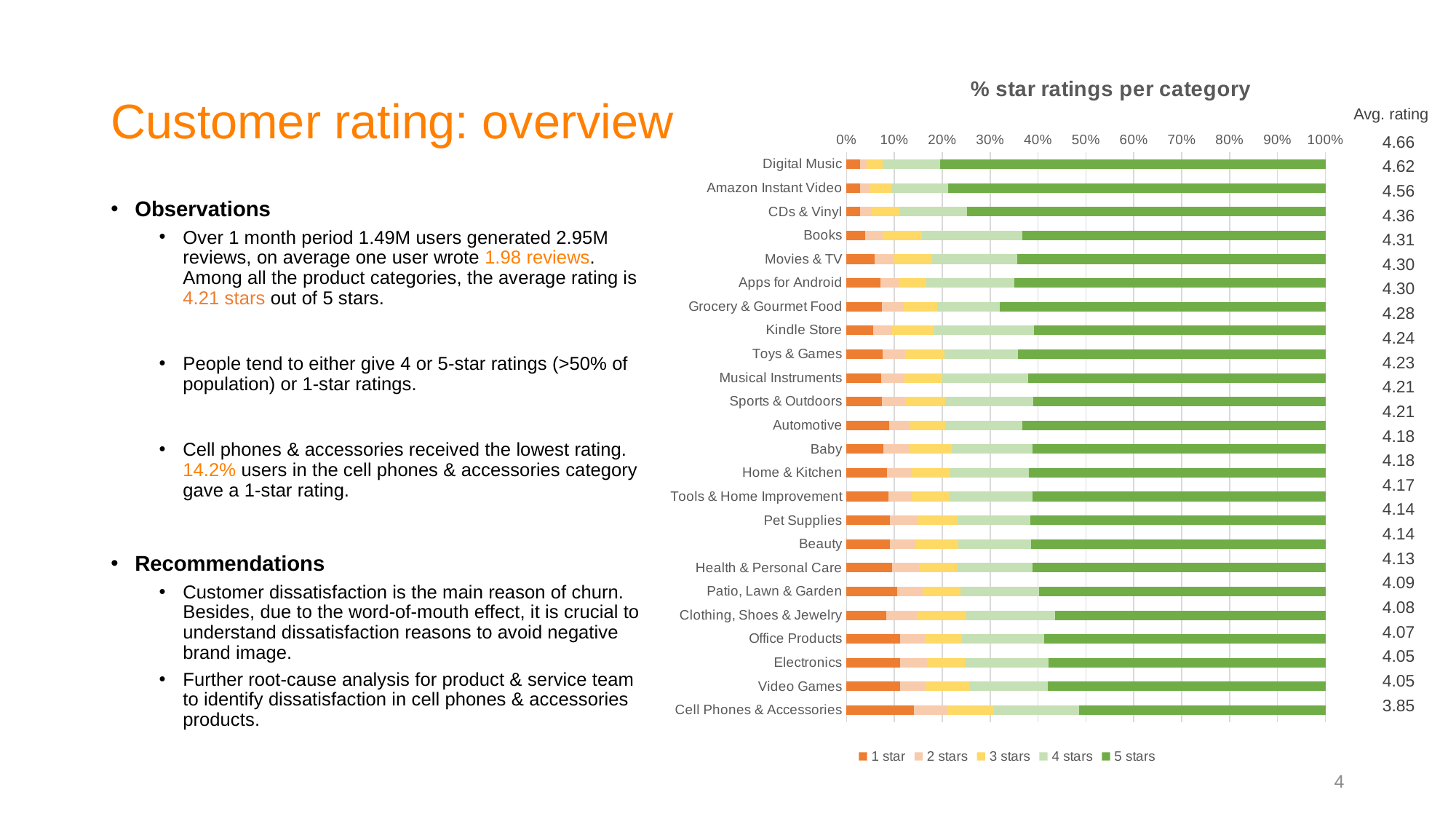

# Customer rating: overview

### Chart: % star ratings per category

| Category | 1 star | 2 stars | 3 stars | 4 stars | 5 stars |
|---|---|---|---|---|---|
| Digital Music | 358.0 | 187.0 | 434.0 | 1557.0 | 10414.0 |
| Amazon Instant Video | 105.0 | 80.0 | 165.0 | 442.0 | 2946.0 |
| CDs & Vinyl | 1150.0 | 1022.0 | 2328.0 | 5784.0 | 30545.0 |
| Books | 27222.0 | 25973.0 | 58804.0 | 148014.0 | 448390.0 |
| Movies & TV | 7757.0 | 5501.0 | 10544.0 | 23730.0 | 85727.0 |
| Apps for Android | 86.0 | 45.0 | 70.0 | 222.0 | 785.0 |
| Grocery & Gourmet Food | 3518.0 | 2178.0 | 3392.0 | 6253.0 | 32604.0 |
| Kindle Store | 100.0 | 70.0 | 152.0 | 373.0 | 1081.0 |
| Toys & Games | 5320.0 | 3297.0 | 5851.0 | 10827.0 | 45213.0 |
| Musical Instruments | 1215.0 | 818.0 | 1314.0 | 3014.0 | 10407.0 |
| Sports & Outdoors | 7214.0 | 4646.0 | 8155.0 | 17907.0 | 59237.0 |
| Automotive | 5186.0 | 2614.0 | 4259.0 | 9466.0 | 37065.0 |
| Baby | 2420.0 | 1709.0 | 2801.0 | 5326.0 | 19252.0 |
| Home & Kitchen | 13482.0 | 8271.0 | 12937.0 | 26269.0 | 98957.0 |
| Tools & Home Improvement | 6813.0 | 3730.0 | 5950.0 | 13542.0 | 47400.0 |
| Pet Supplies | 4670.0 | 3103.0 | 4310.0 | 7828.0 | 32032.0 |
| Beauty | 8135.0 | 4950.0 | 7889.0 | 13618.0 | 55147.0 |
| Health & Personal Care | 12544.0 | 7183.0 | 10411.0 | 20661.0 | 79927.0 |
| Patio, Lawn & Garden | 2832.0 | 1408.0 | 2117.0 | 4334.0 | 15930.0 |
| Clothing, Shoes & Jewelry | 10992.0 | 8444.0 | 13615.0 | 24462.0 | 74431.0 |
| Office Products | 5313.0 | 2474.0 | 3710.0 | 8192.0 | 28013.0 |
| Electronics | 27886.0 | 13740.0 | 19794.0 | 43274.0 | 143688.0 |
| Video Games | 3117.0 | 1534.0 | 2536.0 | 4559.0 | 16237.0 |
| Cell Phones & Accessories | 21510.0 | 10546.0 | 14831.0 | 26989.0 | 78113.0 |
Avg. rating
| 4.66 |
| --- |
| 4.62 |
| 4.56 |
| 4.36 |
| 4.31 |
| 4.30 |
| 4.30 |
| 4.28 |
| 4.24 |
| 4.23 |
| 4.21 |
| 4.21 |
| 4.18 |
| 4.18 |
| 4.17 |
| 4.14 |
| 4.14 |
| 4.13 |
| 4.09 |
| 4.08 |
| 4.07 |
| 4.05 |
| 4.05 |
| 3.85 |
Observations
Over 1 month period 1.49M users generated 2.95M reviews, on average one user wrote 1.98 reviews. Among all the product categories, the average rating is 4.21 stars out of 5 stars.

People tend to either give 4 or 5-star ratings (>50% of population) or 1-star ratings.

Cell phones & accessories received the lowest rating. 14.2% users in the cell phones & accessories category gave a 1-star rating.

Recommendations
Customer dissatisfaction is the main reason of churn. Besides, due to the word-of-mouth effect, it is crucial to understand dissatisfaction reasons to avoid negative brand image.
Further root-cause analysis for product & service team to identify dissatisfaction in cell phones & accessories products.
4